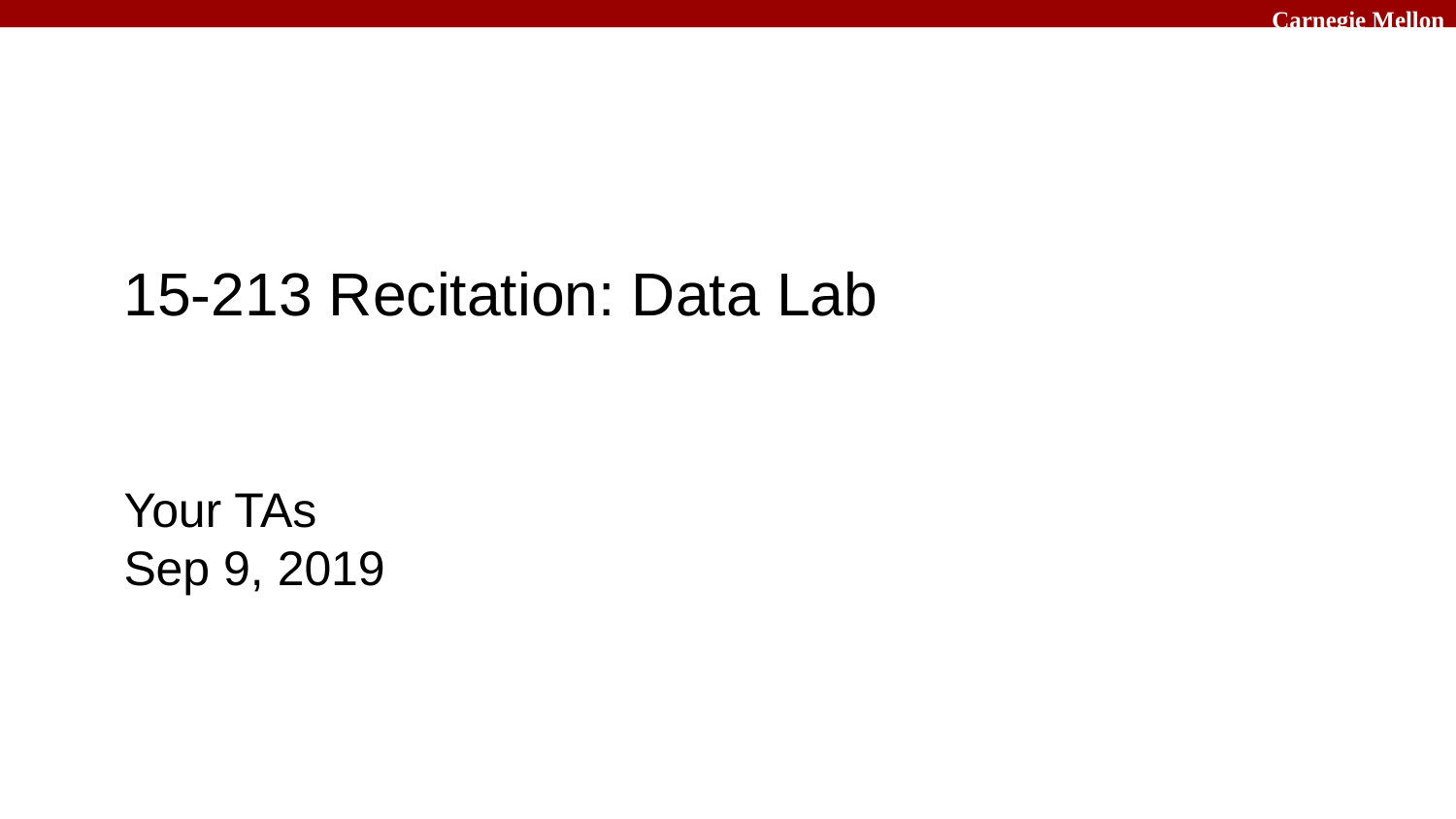

# 15-213 Recitation: Data Lab
Your TAs
Sep 9, 2019